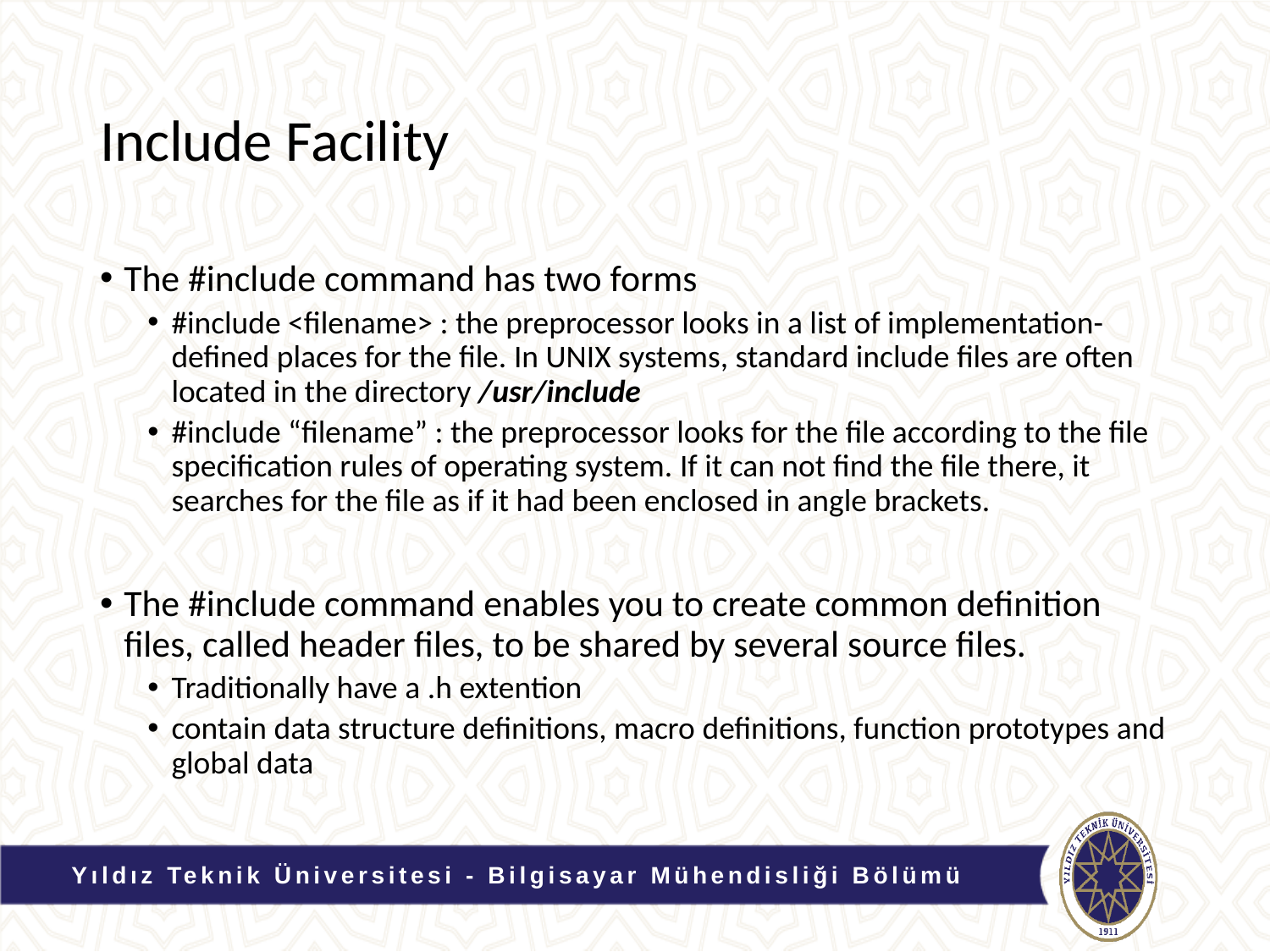

# Include Facility
The #include command has two forms
#include <filename> : the preprocessor looks in a list of implementation-defined places for the file. In UNIX systems, standard include files are often located in the directory /usr/include
#include “filename” : the preprocessor looks for the file according to the file specification rules of operating system. If it can not find the file there, it searches for the file as if it had been enclosed in angle brackets.

The #include command enables you to create common definition files, called header files, to be shared by several source files.
Traditionally have a .h extention
contain data structure definitions, macro definitions, function prototypes and global data
Yıldız Teknik Üniversitesi - Bilgisayar Mühendisliği Bölümü